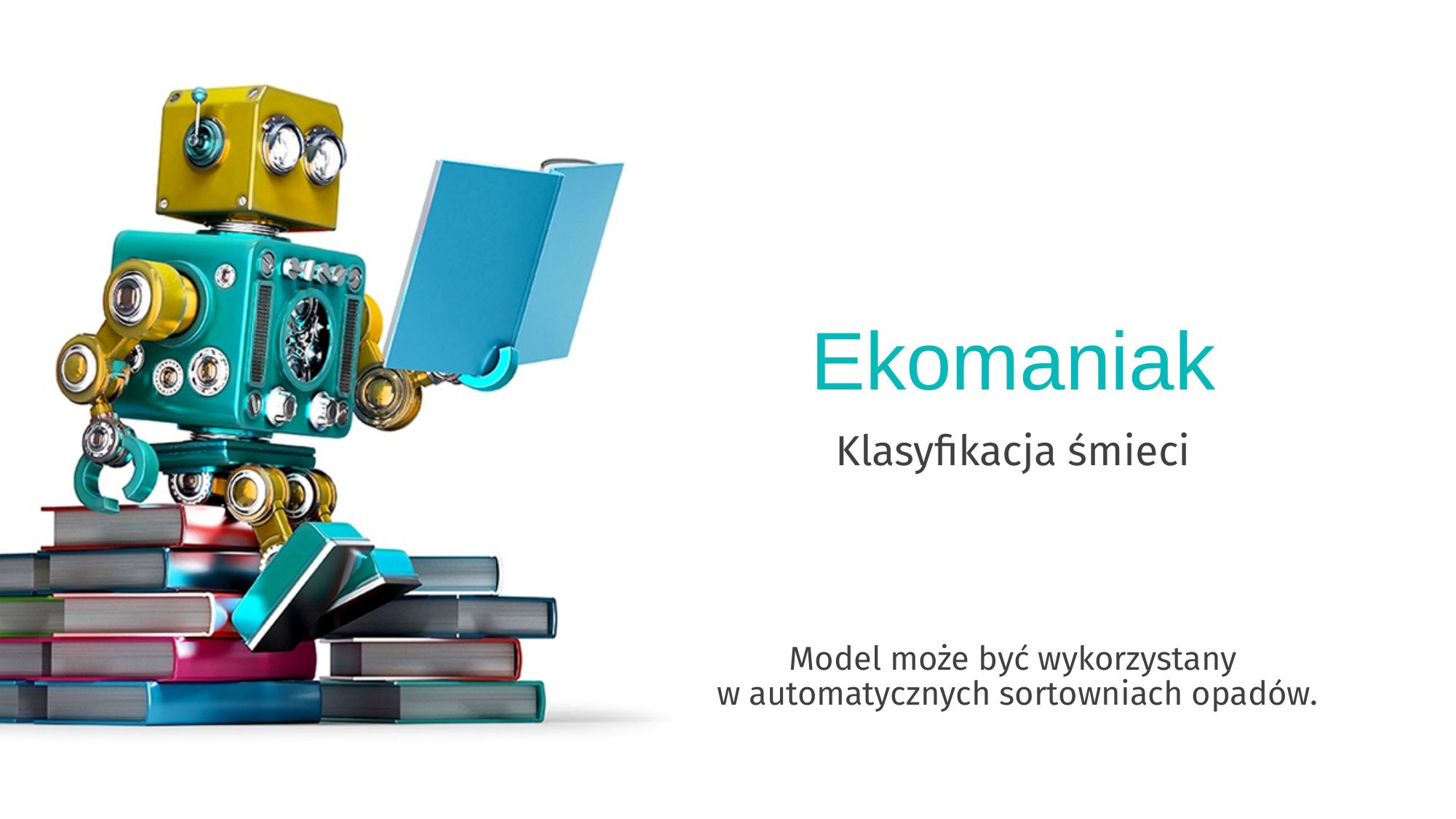

# Ekomaniak
Klasyfikacja śmieci

Model może być wykorzystany
 w automatycznych sortowniach opadów.